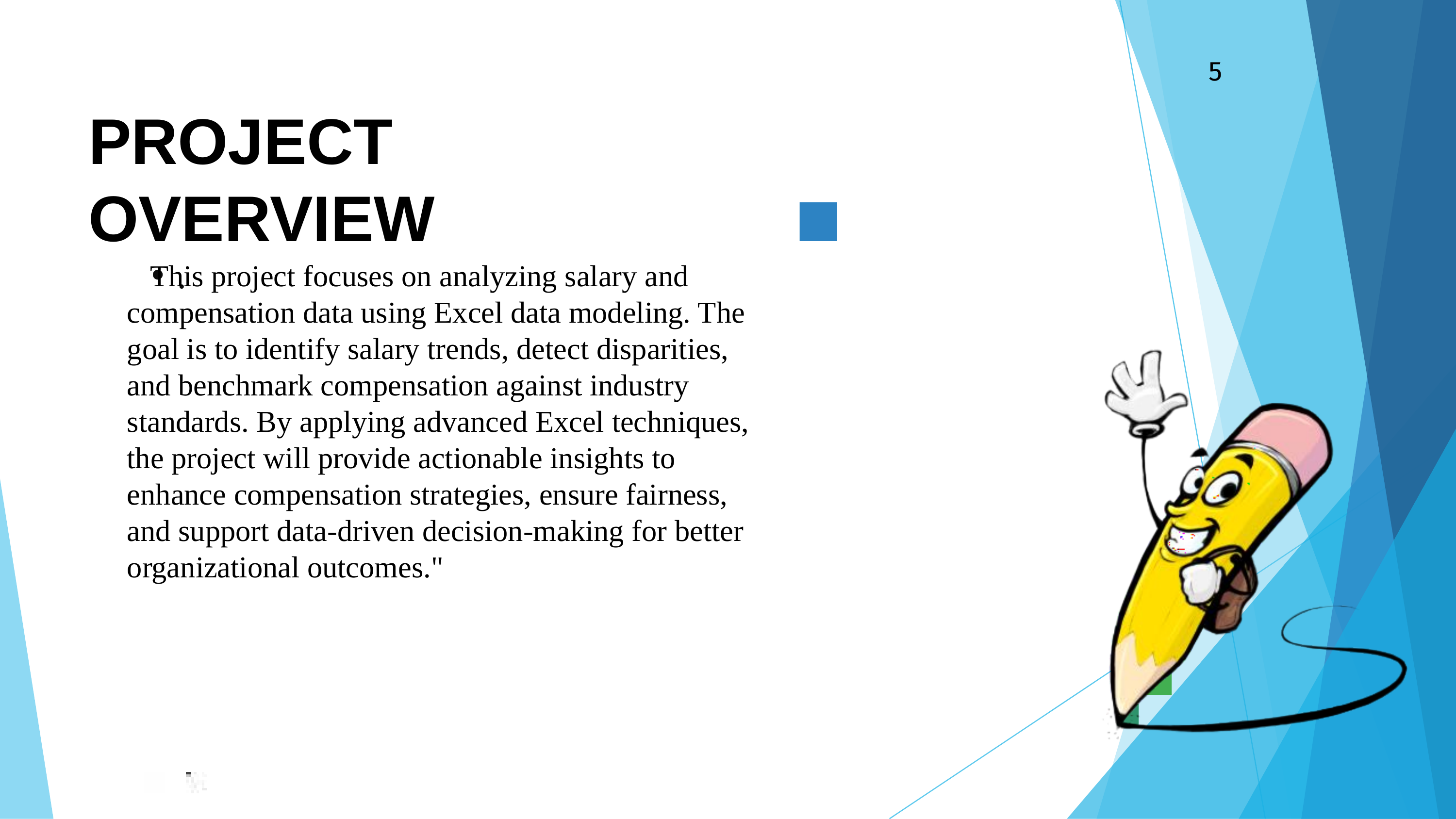

5
PROJECT	OVERVIEW

.

   This project focuses on analyzing salary and compensation data using Excel data modeling. The goal is to identify salary trends, detect disparities, and benchmark compensation against industry standards. By applying advanced Excel techniques, the project will provide actionable insights to enhance compensation strategies, ensure fairness, and support data-driven decision-making for better organizational outcomes."